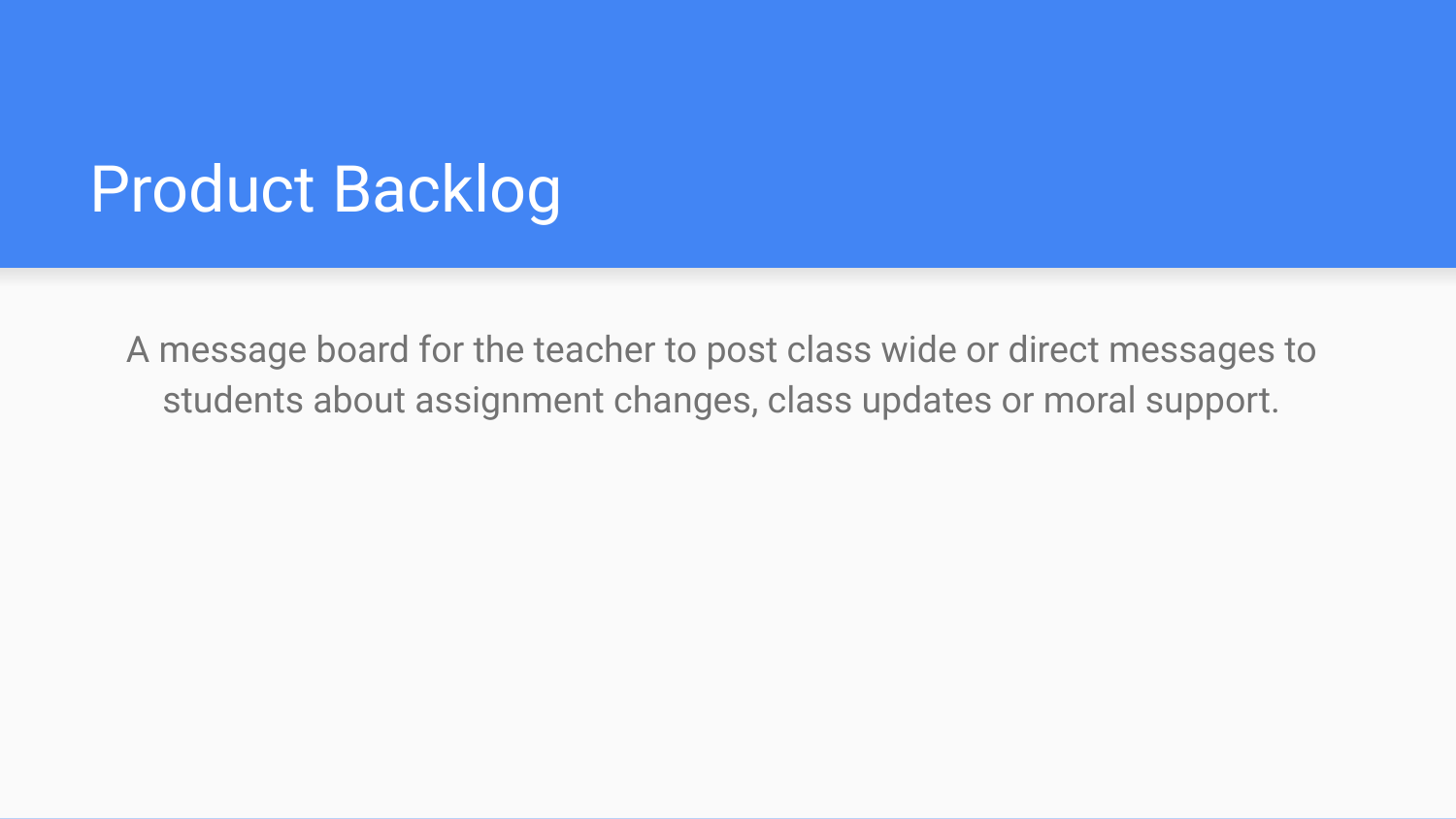

# Product Backlog
A message board for the teacher to post class wide or direct messages to students about assignment changes, class updates or moral support.